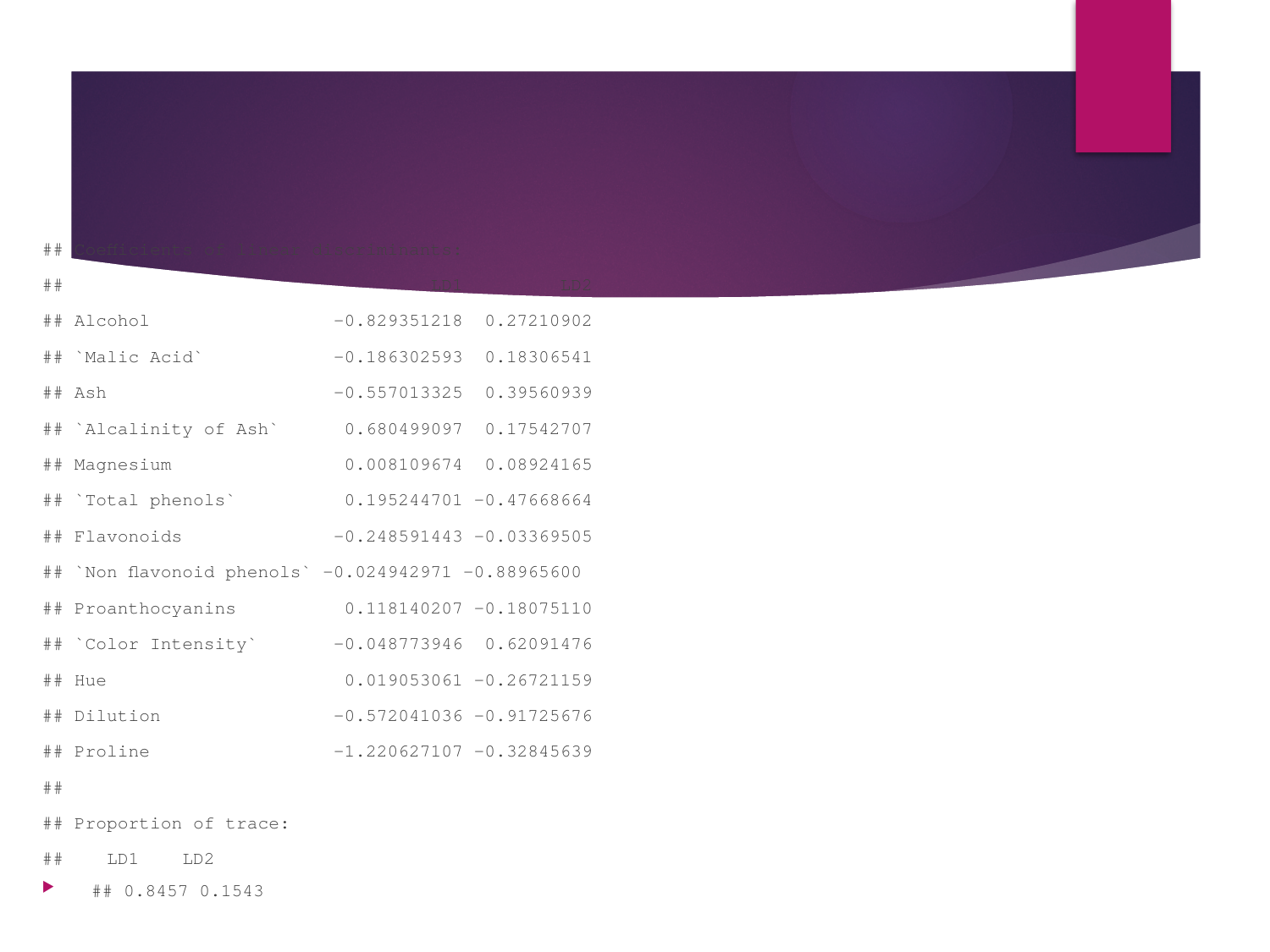

#
## Coefficients of linear discriminants:
##                                  LD1         LD2
## Alcohol                 -0.829351218  0.27210902
## `Malic Acid`            -0.186302593  0.18306541
## Ash                     -0.557013325  0.39560939
## `Alcalinity of Ash`      0.680499097  0.17542707
## Magnesium                0.008109674  0.08924165
## `Total phenols`          0.195244701 -0.47668664
## Flavonoids              -0.248591443 -0.03369505
## `Non flavonoid phenols` -0.024942971 -0.88965600
## Proanthocyanins          0.118140207 -0.18075110
## `Color Intensity`       -0.048773946  0.62091476
## Hue                      0.019053061 -0.26721159
## Dilution                -0.572041036 -0.91725676
## Proline                 -1.220627107 -0.32845639
##
## Proportion of trace:
##    LD1    LD2
## 0.8457 0.1543